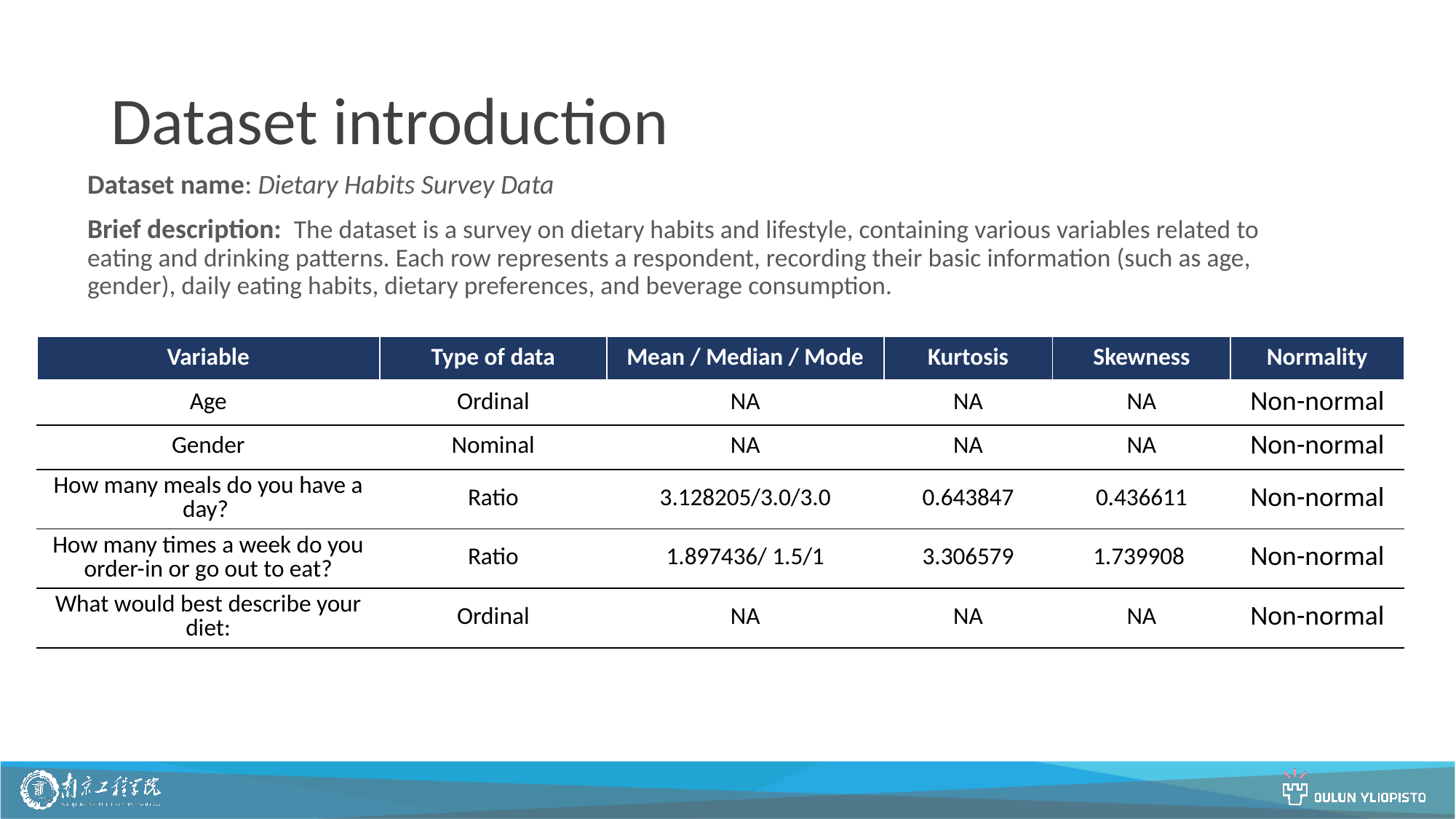

# Dataset introduction
Dataset name: Dietary Habits Survey Data
Brief description:  The dataset is a survey on dietary habits and lifestyle, containing various variables related to eating and drinking patterns. Each row represents a respondent, recording their basic information (such as age, gender), daily eating habits, dietary preferences, and beverage consumption.
| Variable | Type of data | Mean / Median / Mode | Kurtosis | Skewness | Normality |
| --- | --- | --- | --- | --- | --- |
| Age | Ordinal | NA | NA | NA | Non-normal |
| Gender | Nominal | NA | NA | NA | Non-normal |
| How many meals do you have a day? | Ratio | 3.128205/3.0/3.0 | 0.643847 | 0.436611 | Non-normal |
| How many times a week do you order-in or go out to eat? | Ratio | 1.897436/ 1.5/1 | 3.306579 | 1.739908 | Non-normal |
| What would best describe your diet: | Ordinal | NA | NA | NA | Non-normal |